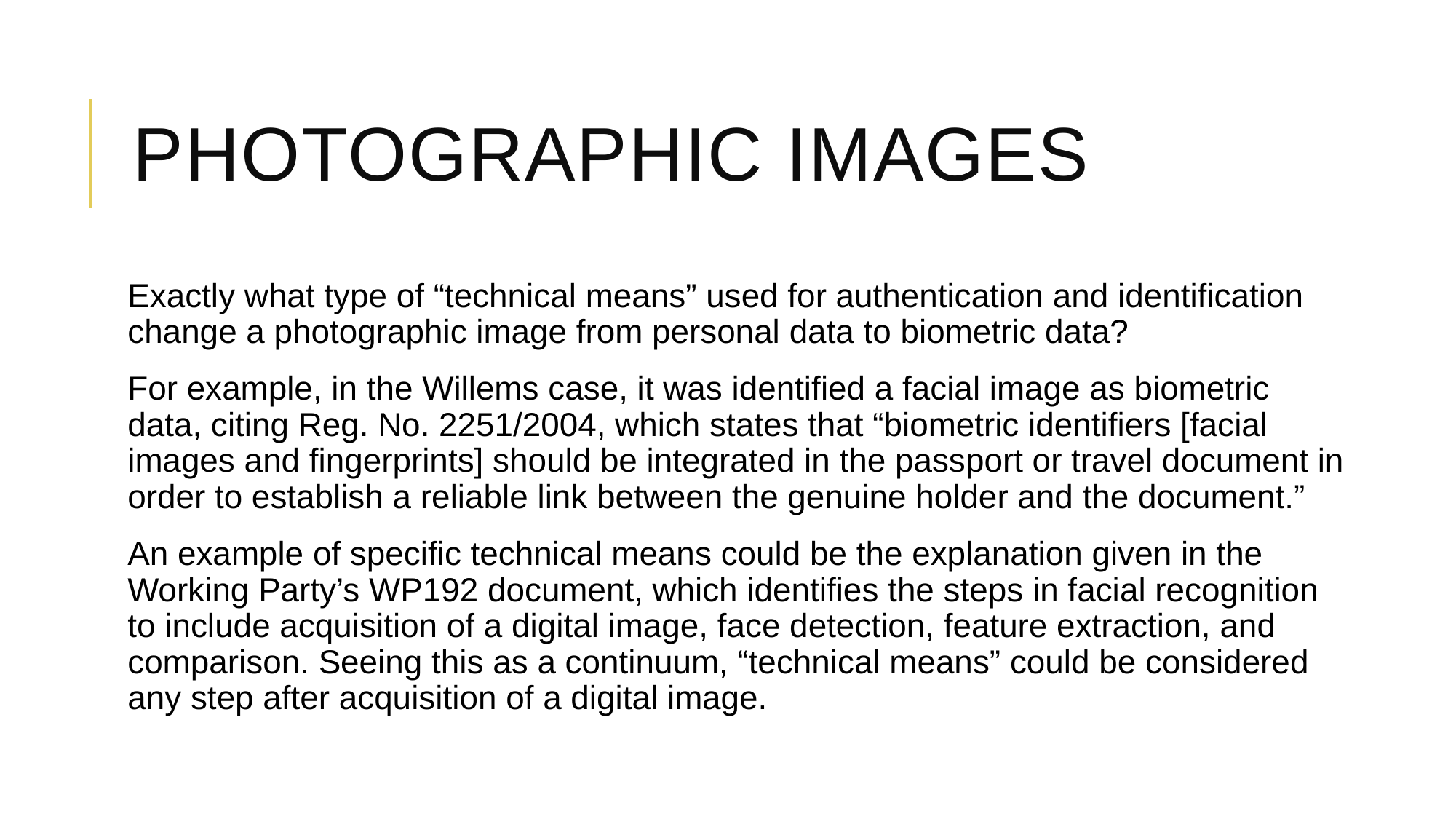

# Photographic images
Exactly what type of “technical means” used for authentication and identification change a photographic image from personal data to biometric data?
For example, in the Willems case, it was identified a facial image as biometric data, citing Reg. No. 2251/2004, which states that “biometric identifiers [facial images and fingerprints] should be integrated in the passport or travel document in order to establish a reliable link between the genuine holder and the document.”
An example of specific technical means could be the explanation given in the Working Party’s WP192 document, which identifies the steps in facial recognition to include acquisition of a digital image, face detection, feature extraction, and comparison. Seeing this as a continuum, “technical means” could be considered any step after acquisition of a digital image.